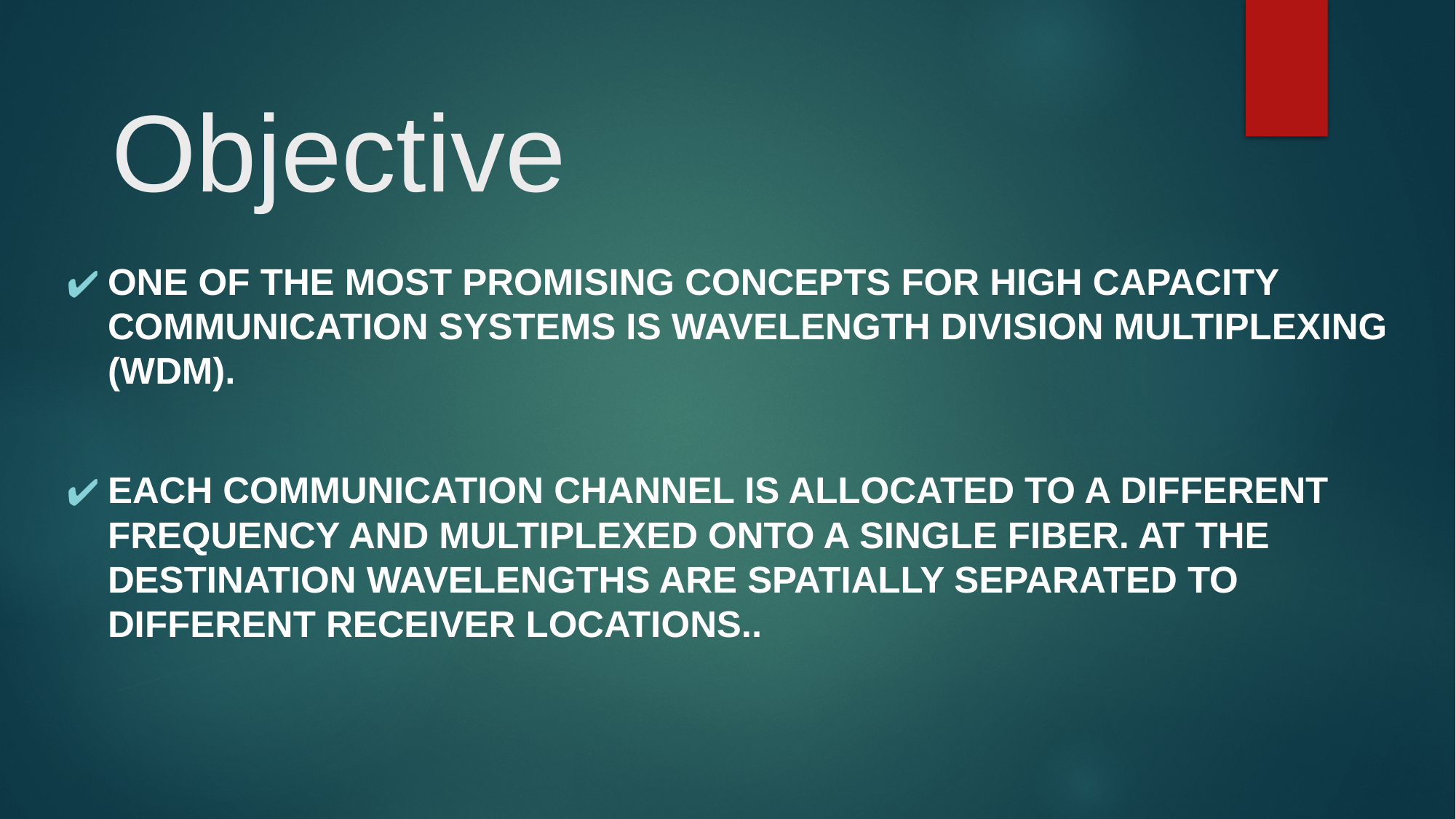

# Objective
ONE OF THE MOST PROMISING CONCEPTS FOR HIGH CAPACITY COMMUNICATION SYSTEMS IS WAVELENGTH DIVISION MULTIPLEXING (WDM).

EACH COMMUNICATION CHANNEL IS ALLOCATED TO A DIFFERENT FREQUENCY AND MULTIPLEXED ONTO A SINGLE FIBER. AT THE DESTINATION WAVELENGTHS ARE SPATIALLY SEPARATED TO DIFFERENT RECEIVER LOCATIONS..